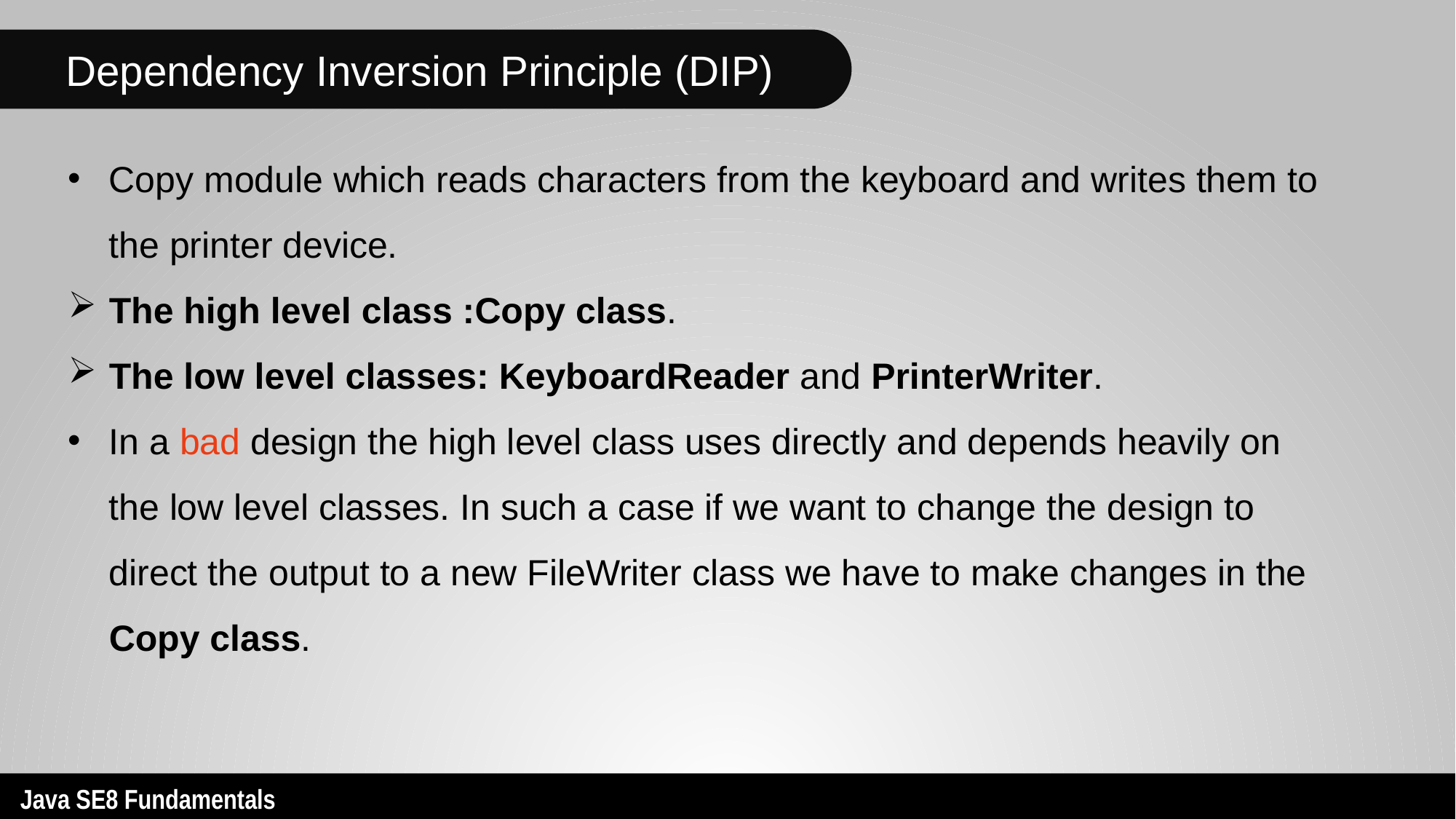

Dependency Inversion Principle (DIP)
Copy module which reads characters from the keyboard and writes them to the printer device.
The high level class :Copy class.
The low level classes: KeyboardReader and PrinterWriter.
In a bad design the high level class uses directly and depends heavily on the low level classes. In such a case if we want to change the design to direct the output to a new FileWriter class we have to make changes in the Copy class.
16

Java SE8 Fundamentals